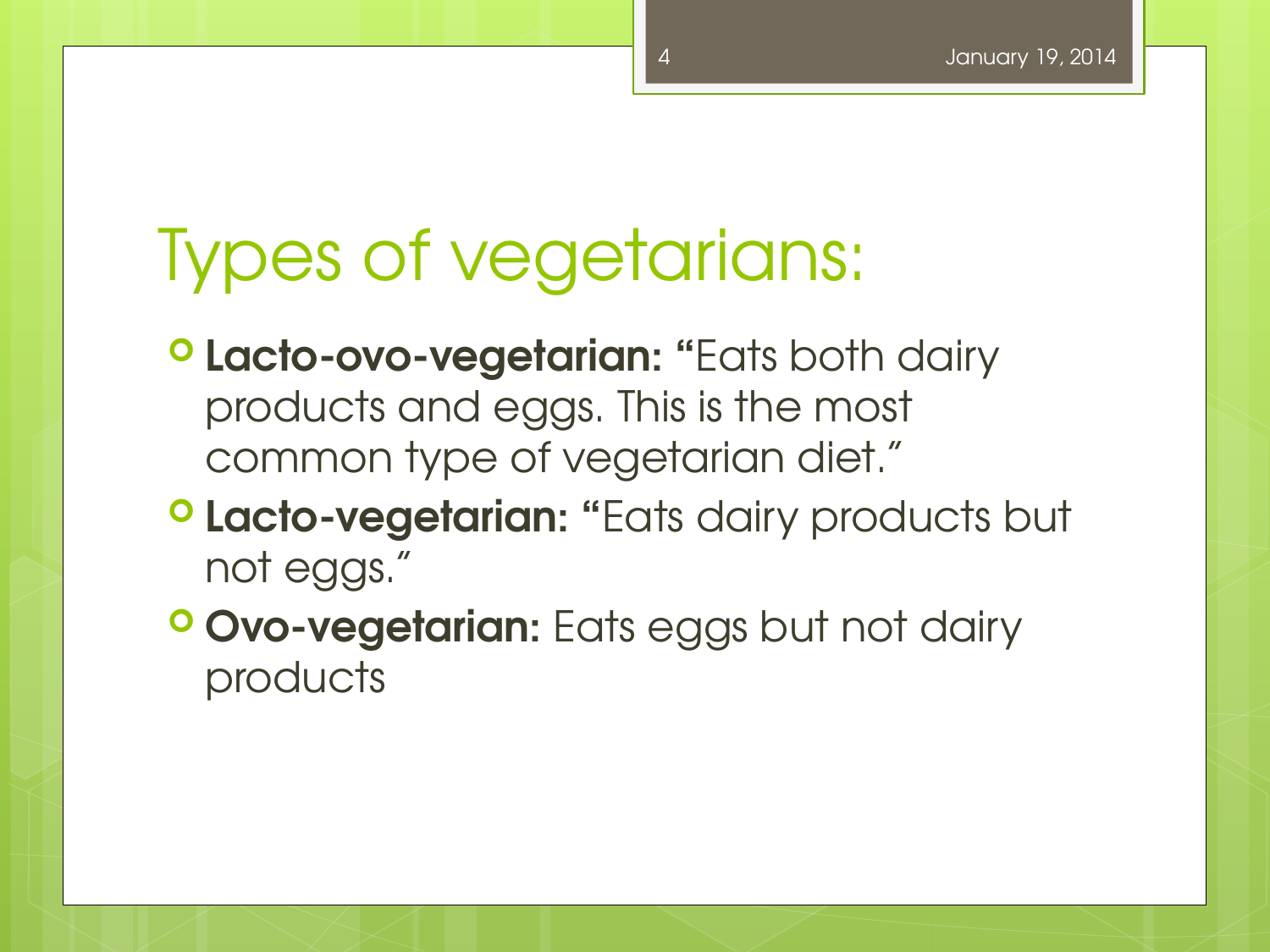

4
January 19, 2014
# Types of vegetarians:
Lacto-ovo-vegetarian: “Eats both dairy products and eggs. This is the most common type of vegetarian diet.”
Lacto-vegetarian: “Eats dairy products but not eggs.”
Ovo-vegetarian: Eats eggs but not dairy products